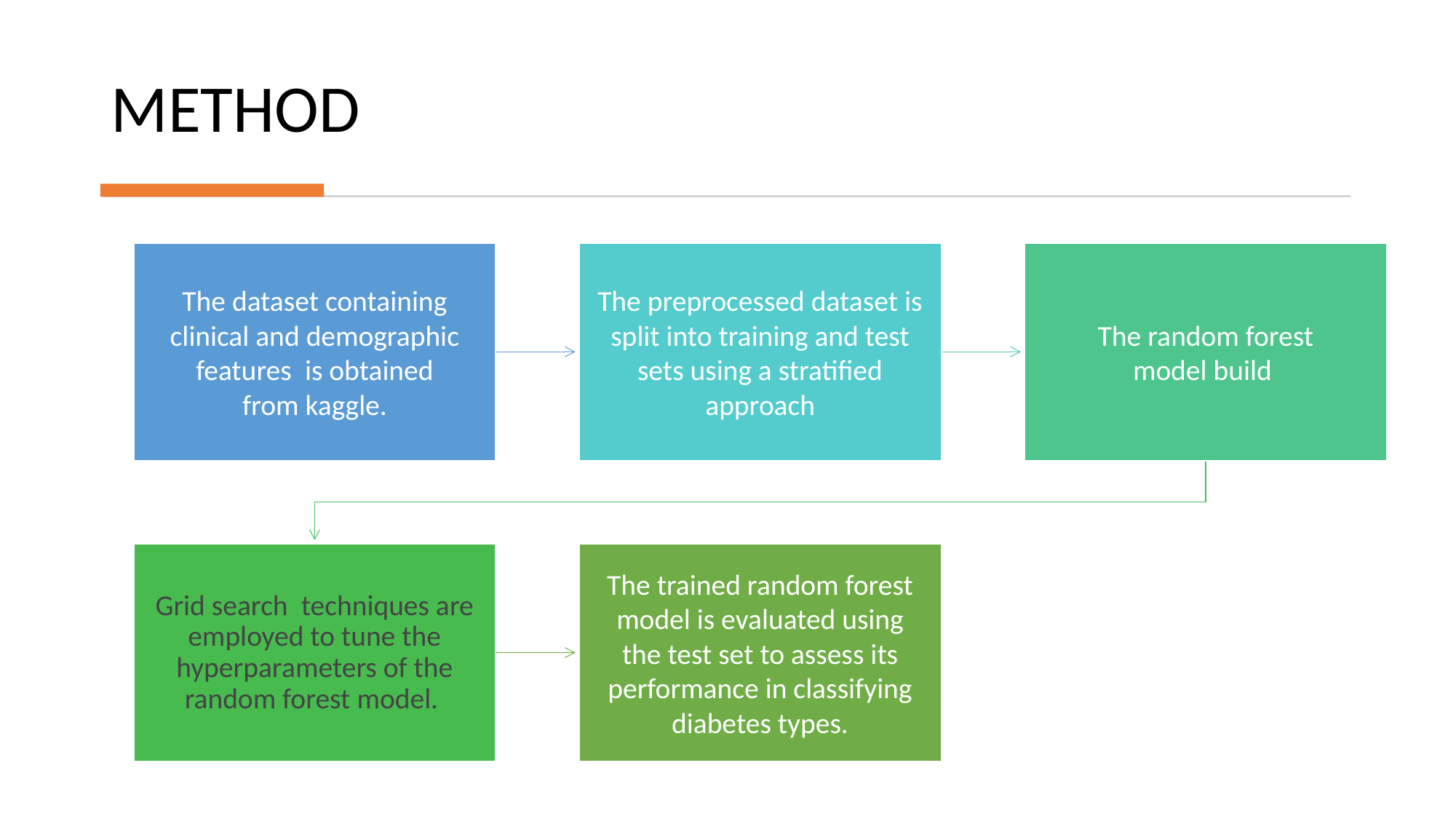

# METHOD

The dataset containing clinical and demographic features  is obtained from kaggle.

The preprocessed dataset is split into training and test sets using a stratified approach

The random forest model build

Grid search  techniques are employed to tune the hyperparameters of the random forest model.
The trained random forest model is evaluated using the test set to assess its performance in classifying diabetes types.